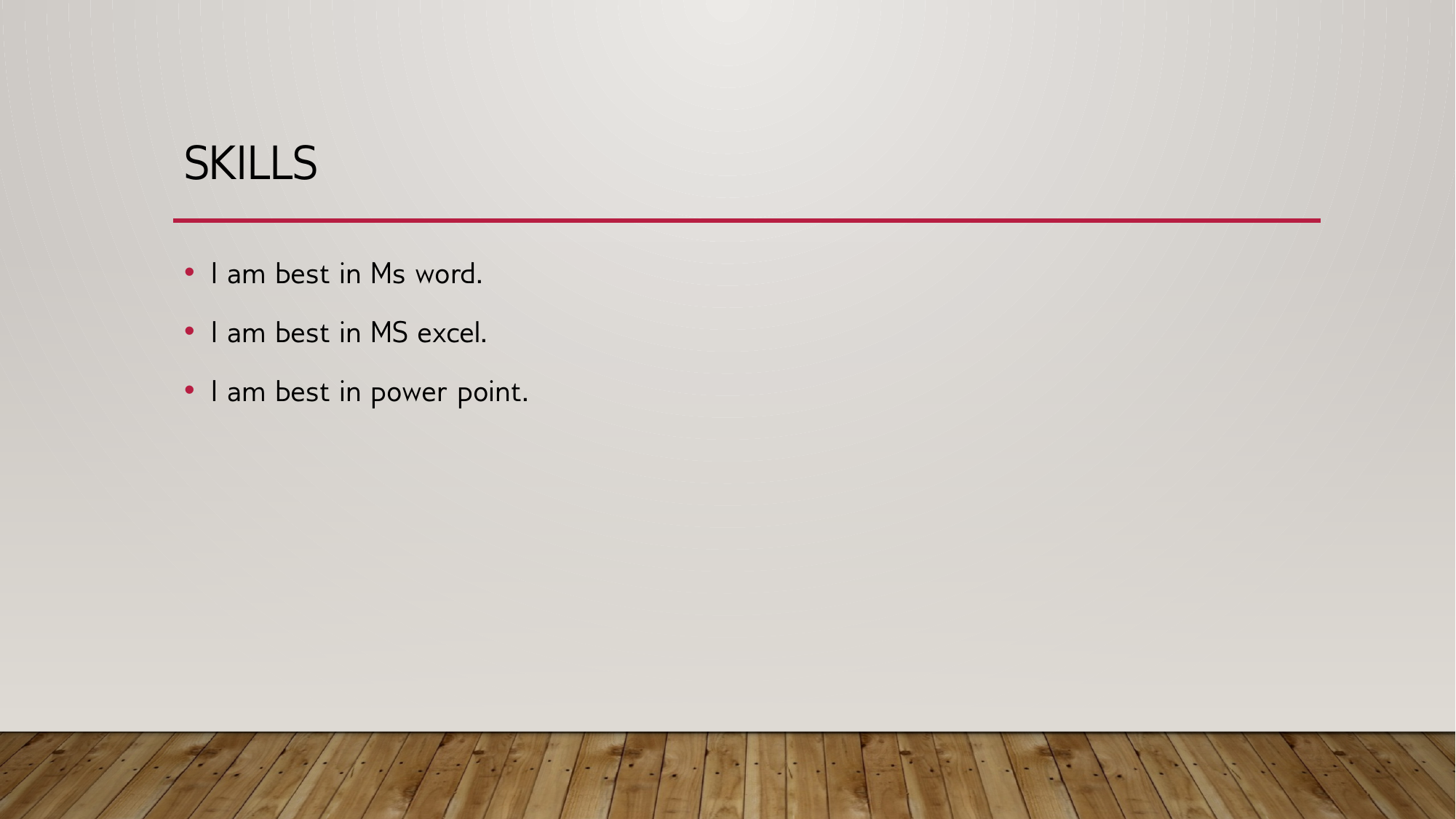

# skills
I am best in Ms word.
I am best in MS excel.
I am best in power point.